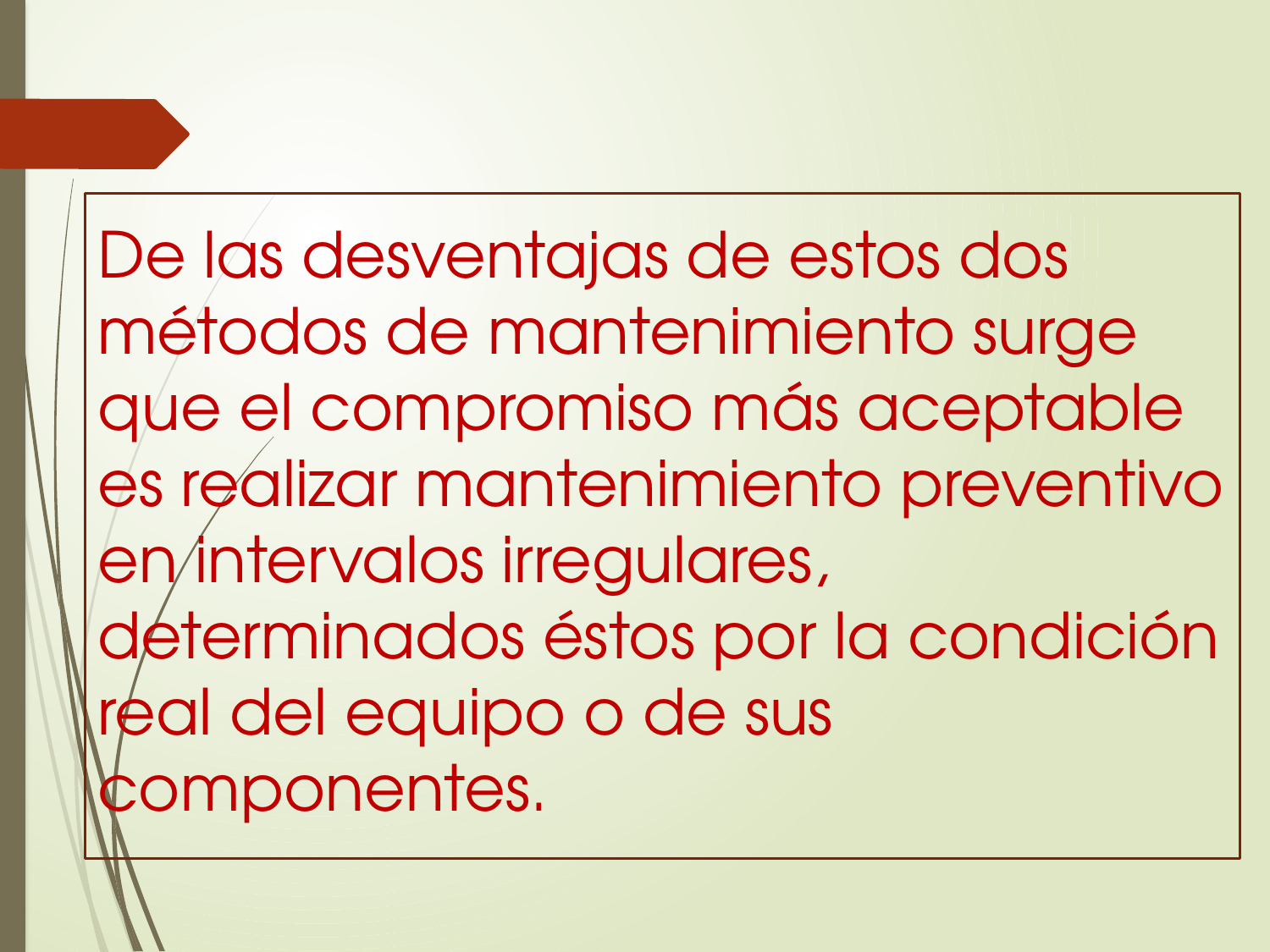

De las desventajas de estos dos métodos de mantenimiento surge que el compromiso más aceptable es realizar mantenimiento preventivo en intervalos irregulares, determinados éstos por la condición real del equipo o de sus componentes.